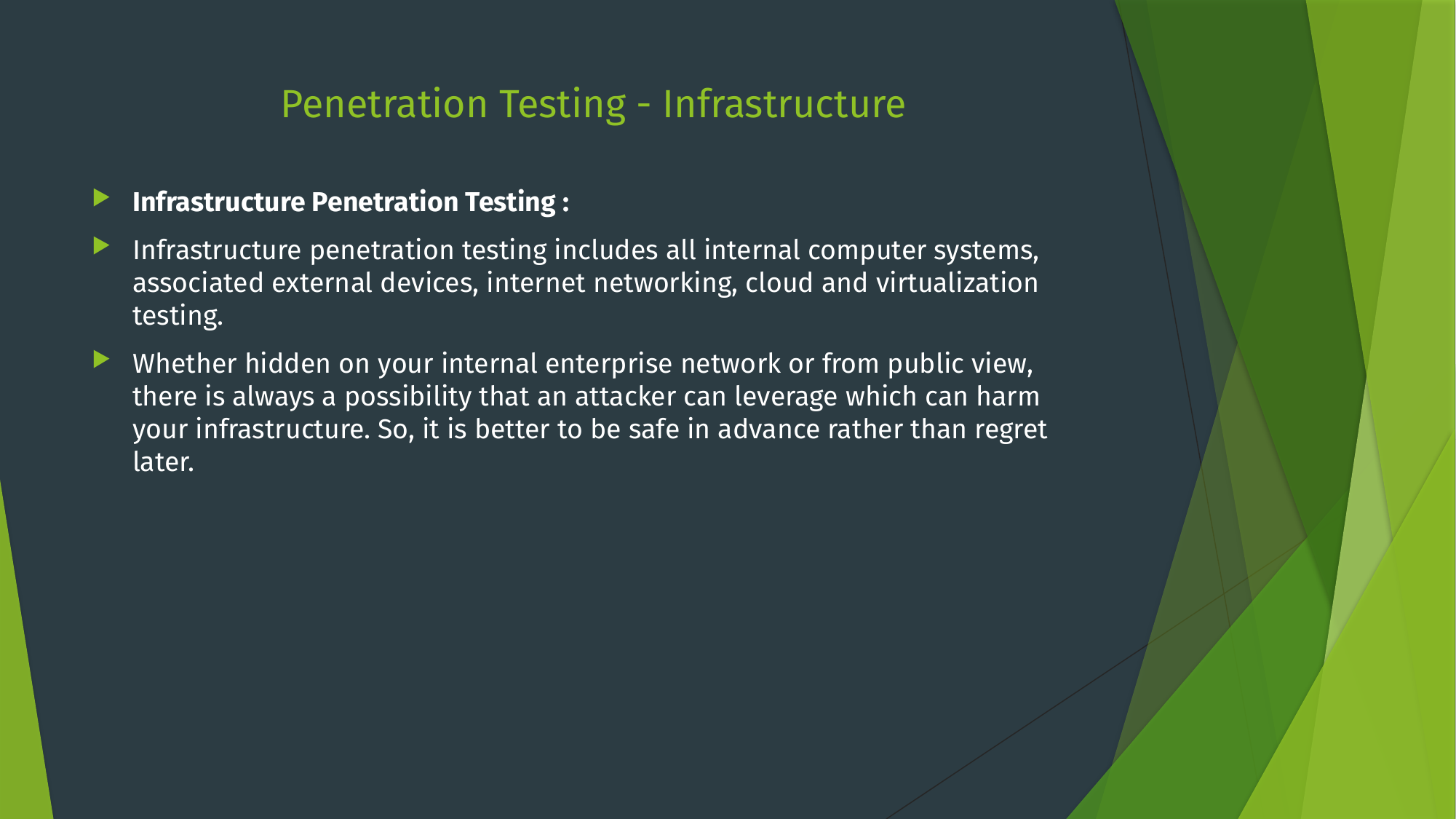

# Penetration Testing - Infrastructure
Infrastructure Penetration Testing :
Infrastructure penetration testing includes all internal computer systems, associated external devices, internet networking, cloud and virtualization testing.
Whether hidden on your internal enterprise network or from public view, there is always a possibility that an attacker can leverage which can harm your infrastructure. So, it is better to be safe in advance rather than regret later.